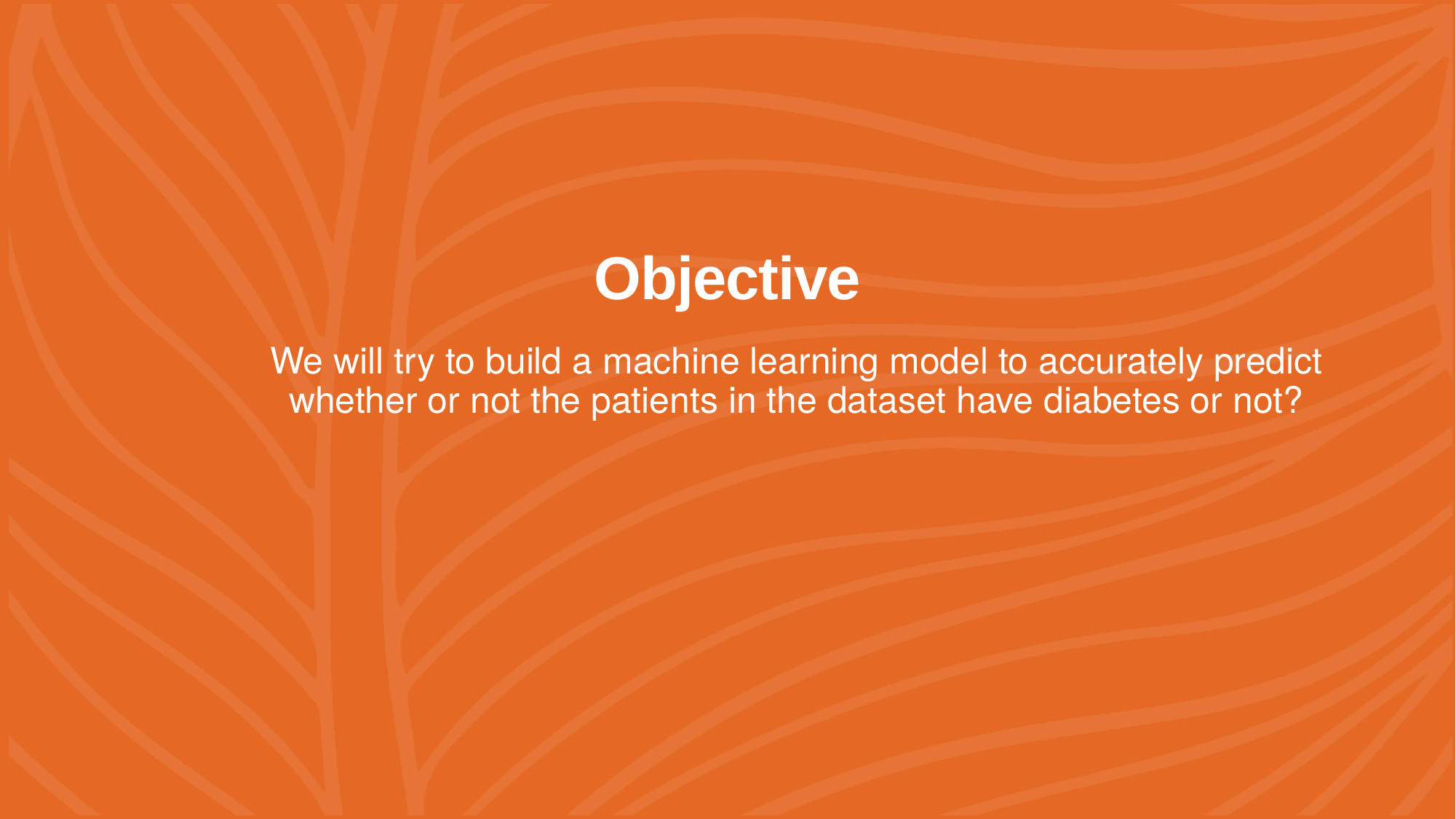

# Objective
We will try to build a machine learning model to accurately predict whether or not the patients in the dataset have diabetes or not?